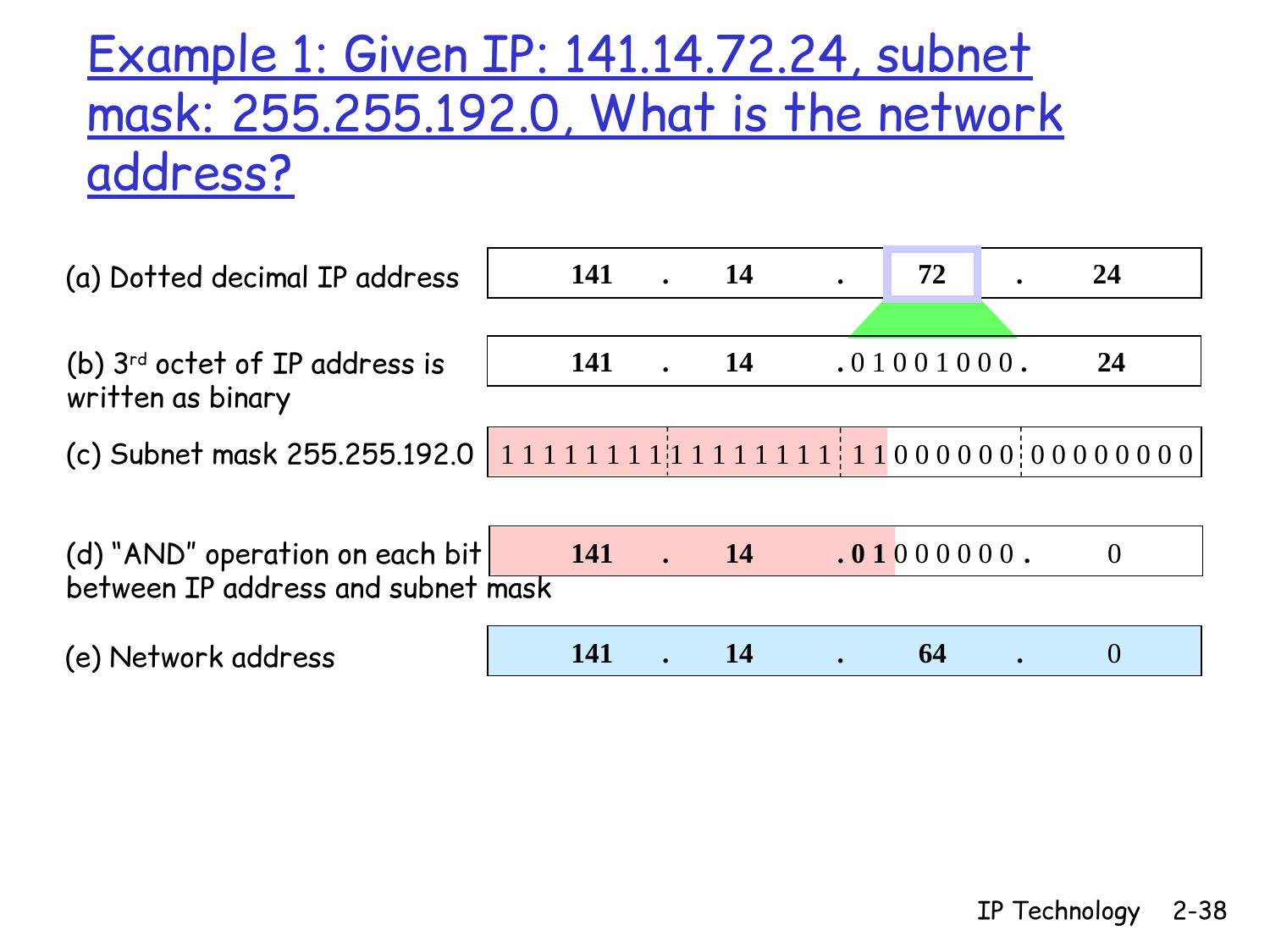

# Example 1: Given IP: 141.14.72.24, subnet mask: 255.255.192.0, What is the network address?

141       .        14            .

 72          .          24
(a) Dotted decimal IP address

141       .        14            .
.          24
0 1 0 0 1 0 0 0
(b) 3rd octet of IP address is
written as binary
1 1 1 1 1 1 1 1 1 1 1 1 1 1 1 1   1 1 0 0 0 0 0 0

(c) Subnet mask 255.255.192.0
0 0 0 0 0 0 0 0

141       .        14            . 0 1 0 0 0 0 0 0
.           0
(d) “AND” operation on each bit
between IP address and subnet mask

141       .        14            .
64          .            0
(e) Network address
IP Technology
2-38